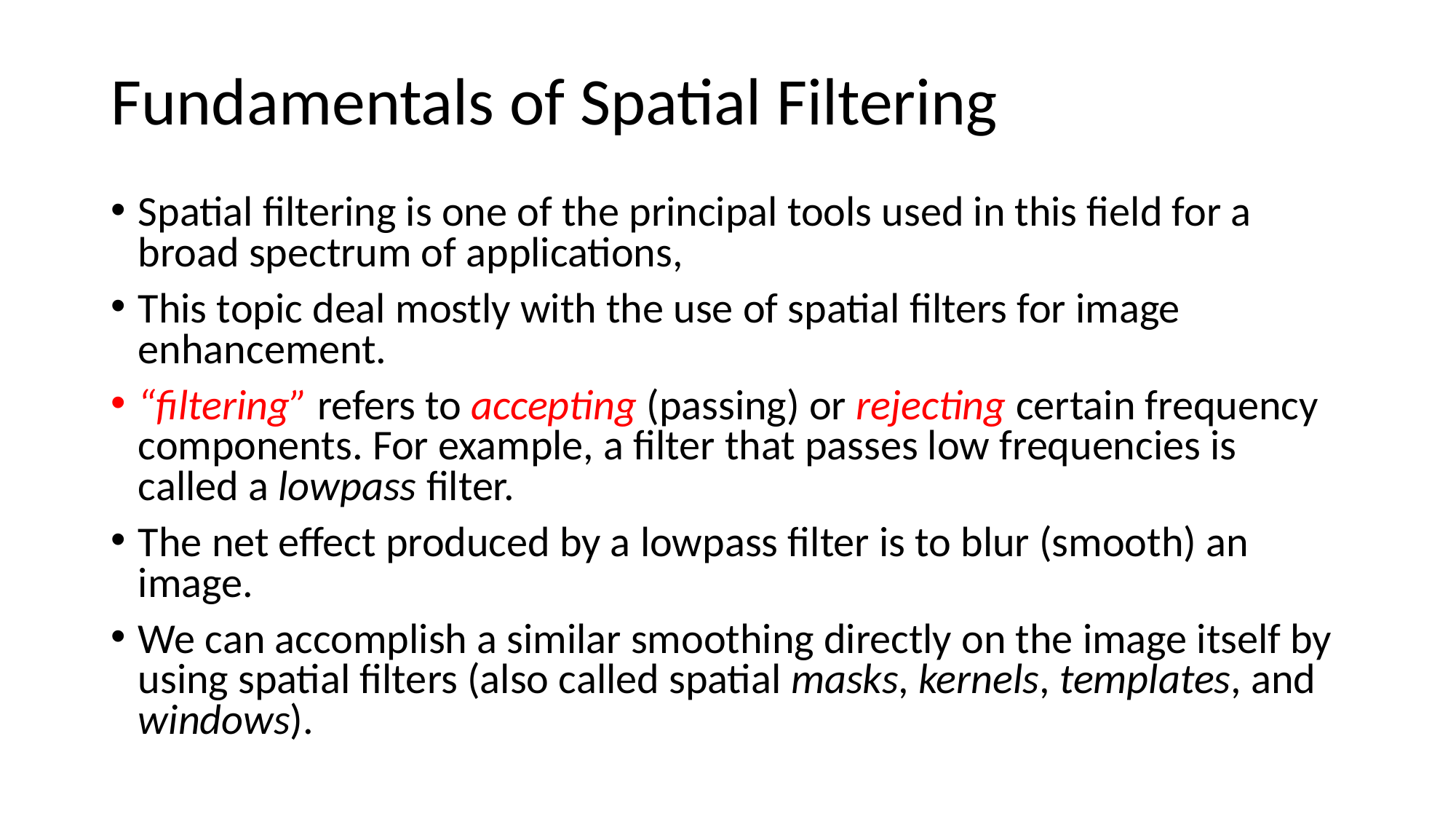

# Fundamentals of Spatial Filtering
Spatial filtering is one of the principal tools used in this field for a broad spectrum of applications,
This topic deal mostly with the use of spatial filters for image enhancement.
“filtering” refers to accepting (passing) or rejecting certain frequency components. For example, a filter that passes low frequencies is called a lowpass filter.
The net effect produced by a lowpass filter is to blur (smooth) an image.
We can accomplish a similar smoothing directly on the image itself by using spatial filters (also called spatial masks, kernels, templates, and windows).